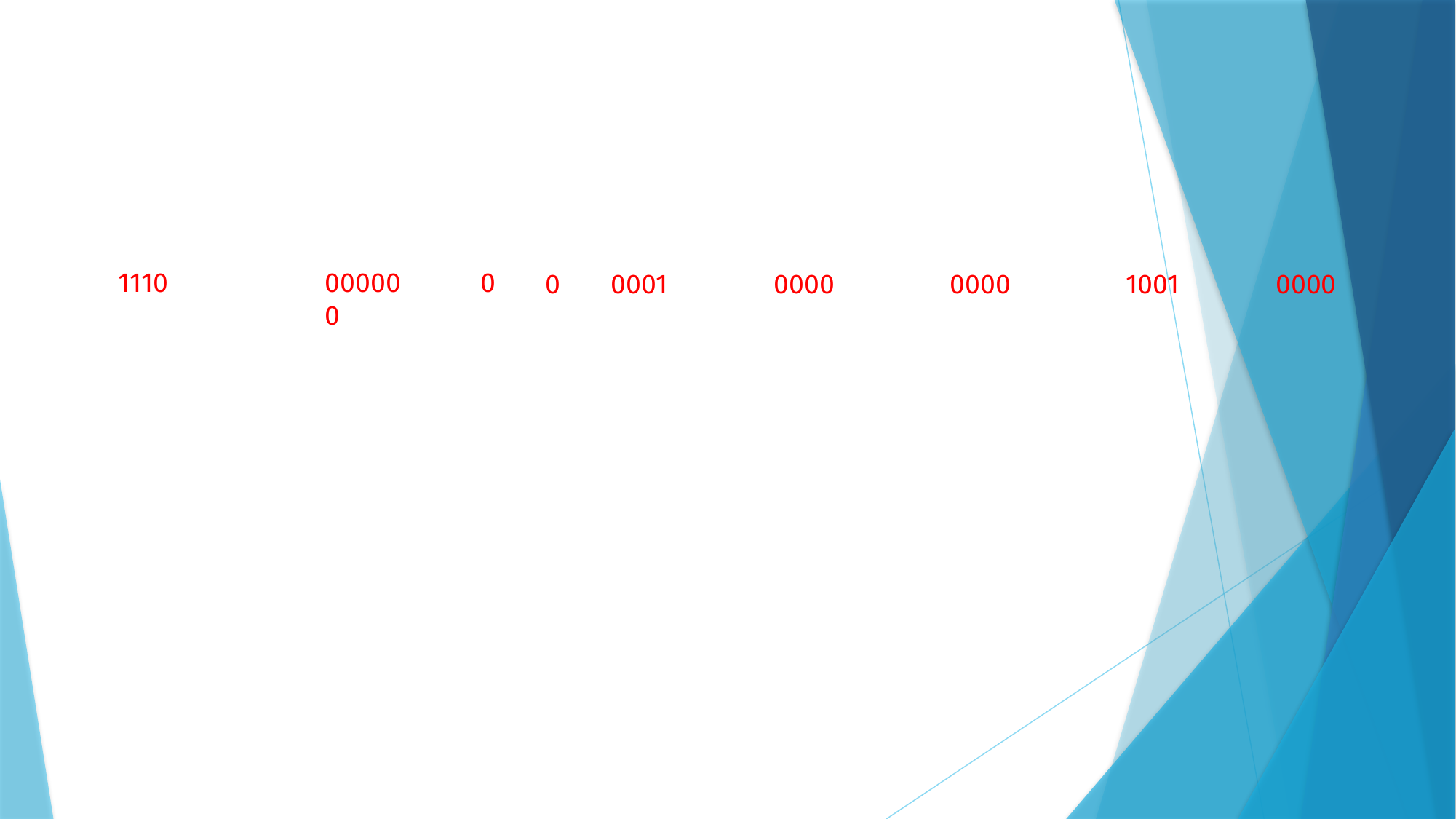

1110
000000
0
0
0001
0000
0000
1001
0000